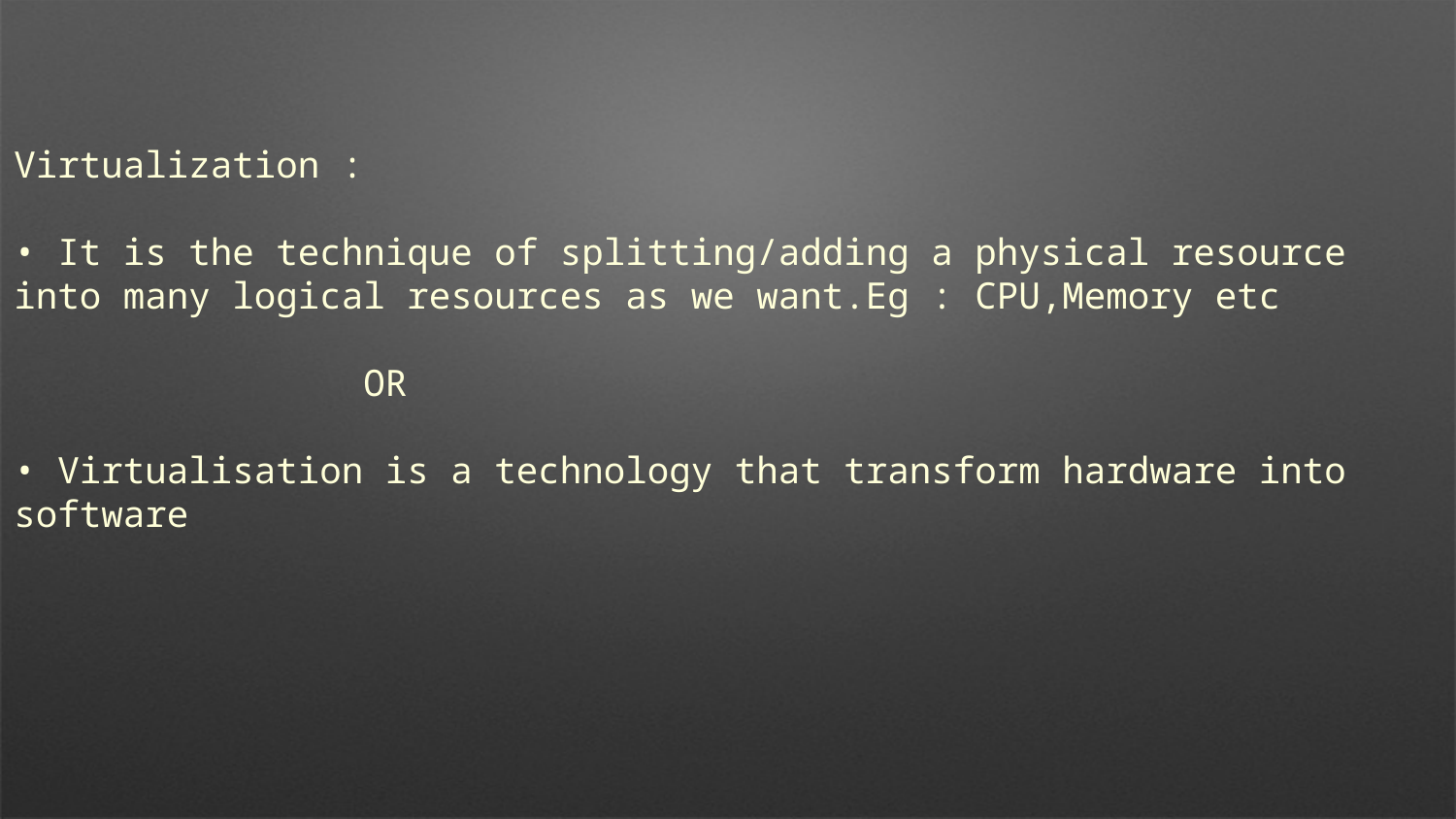

Virtualization :

• It is the technique of splitting/adding a physical resource into many logical resources as we want.Eg : CPU,Memory etc

                OR

• Virtualisation is a technology that transform hardware into software